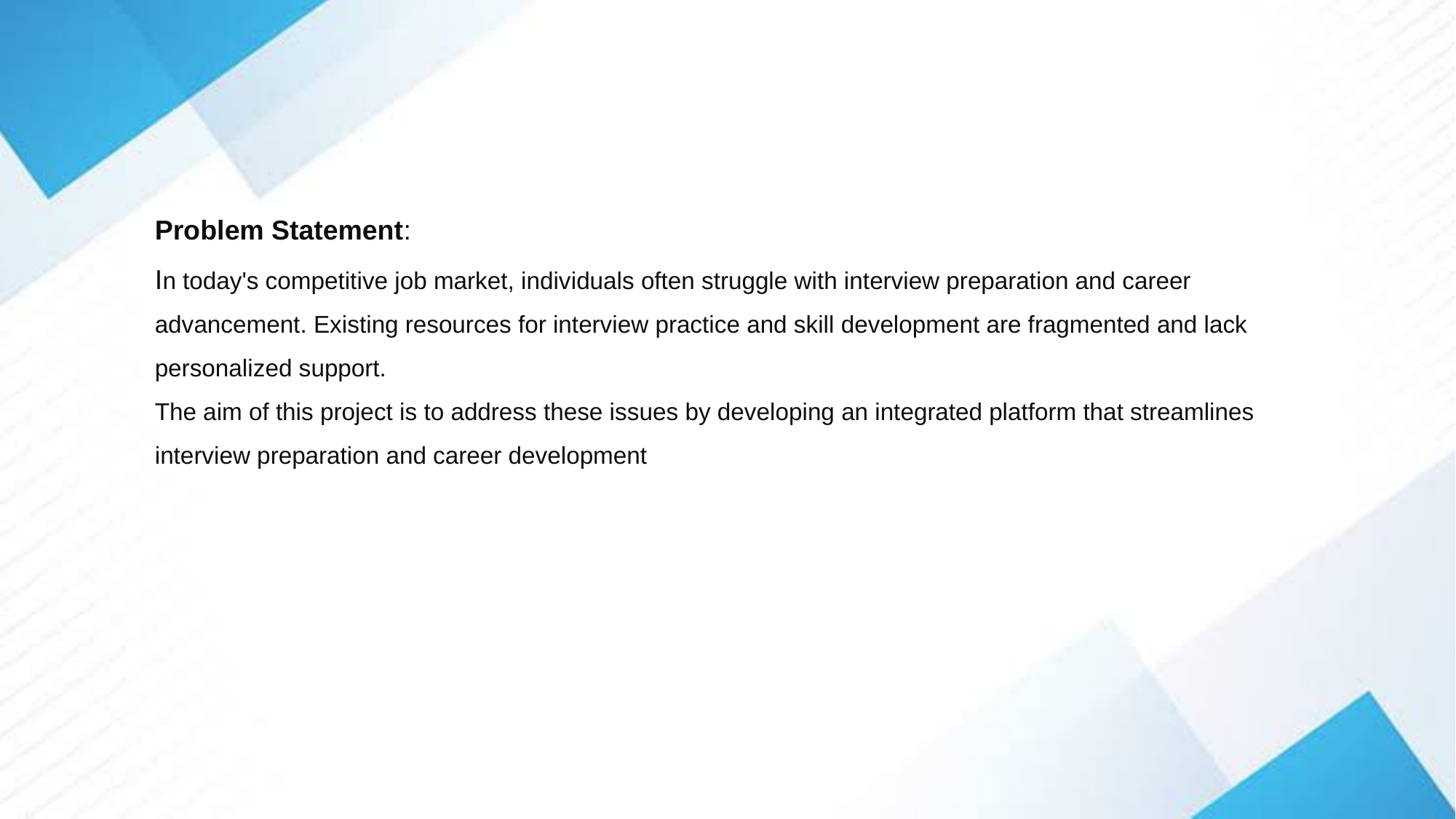

Problem Statement:
In today's competitive job market, individuals often struggle with interview preparation and career advancement. Existing resources for interview practice and skill development are fragmented and lack personalized support.
The aim of this project is to address these issues by developing an integrated platform that streamlines interview preparation and career development